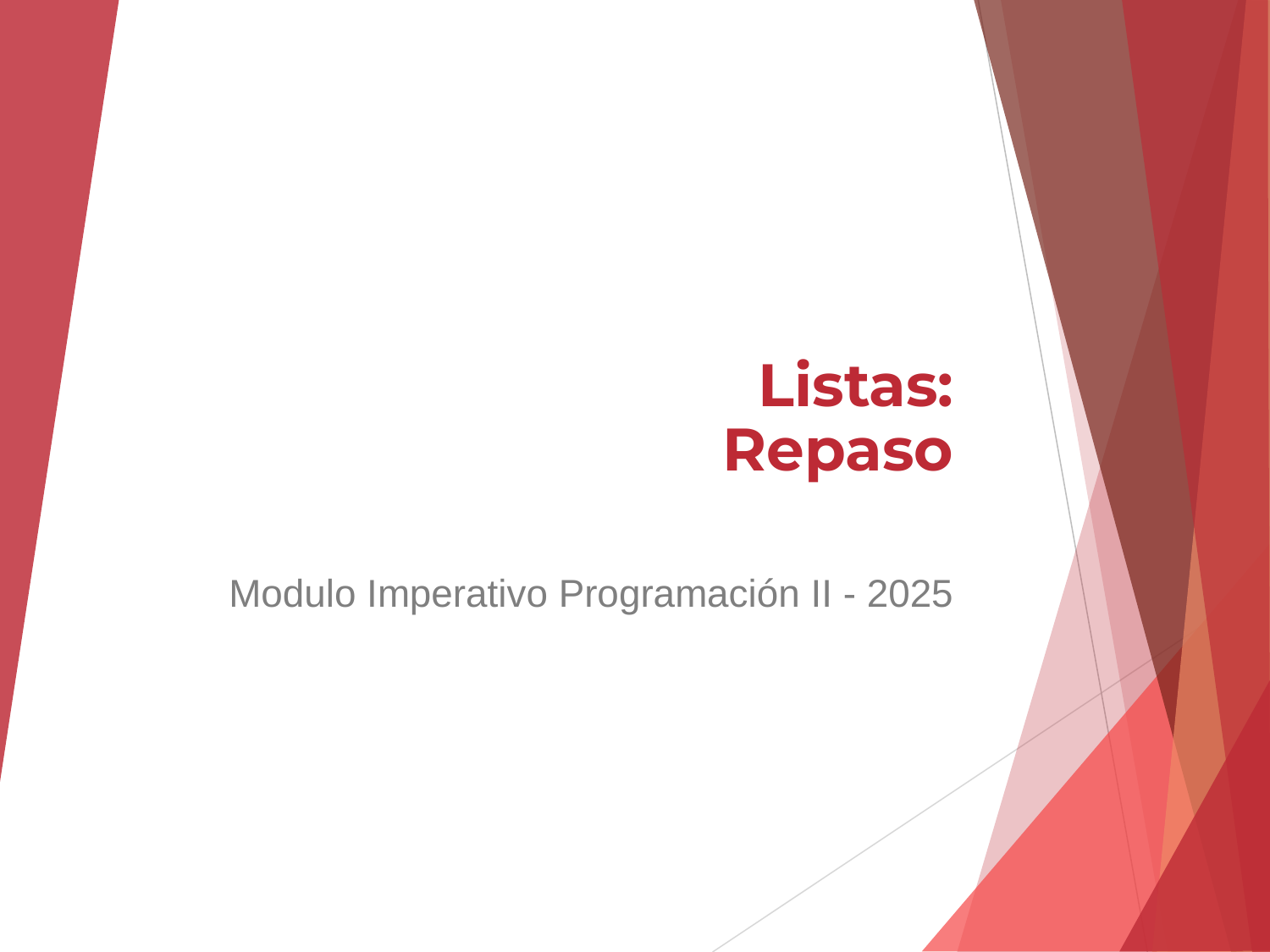

# Listas: Repaso
Modulo Imperativo Programación II - 2025